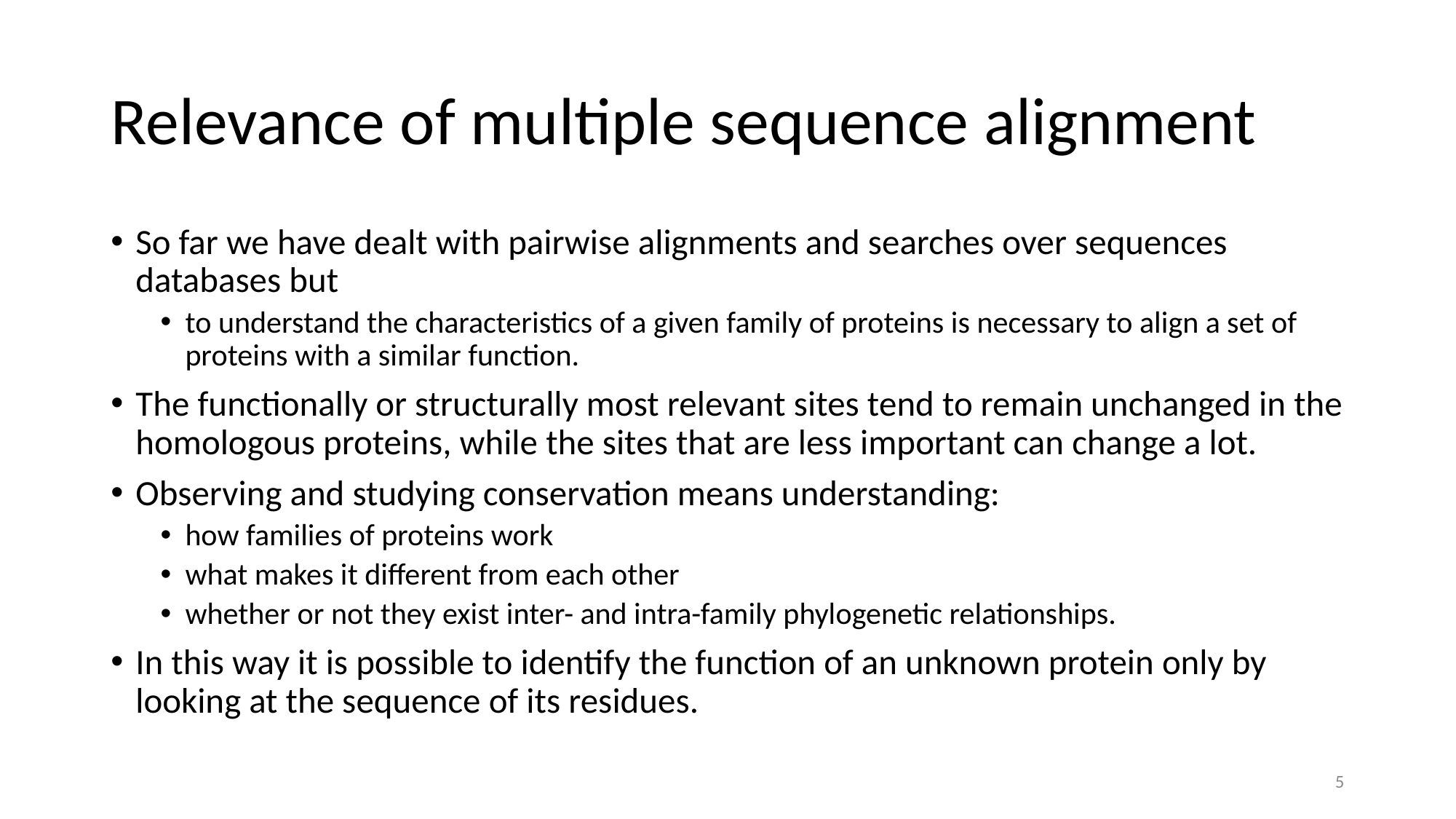

# Relevance of multiple sequence alignment
So far we have dealt with pairwise alignments and searches over sequences databases but
to understand the characteristics of a given family of proteins is necessary to align a set of  proteins with a similar function.
The functionally or structurally most relevant sites tend to remain unchanged in the homologous proteins, while the sites that are less important can change a lot.
Observing and studying conservation means understanding:
how families of proteins work
what makes it different from each other
whether or not they exist inter- and intra-family phylogenetic relationships.
In this way it is possible to identify the function of an unknown protein only by looking at the sequence of its residues.
5